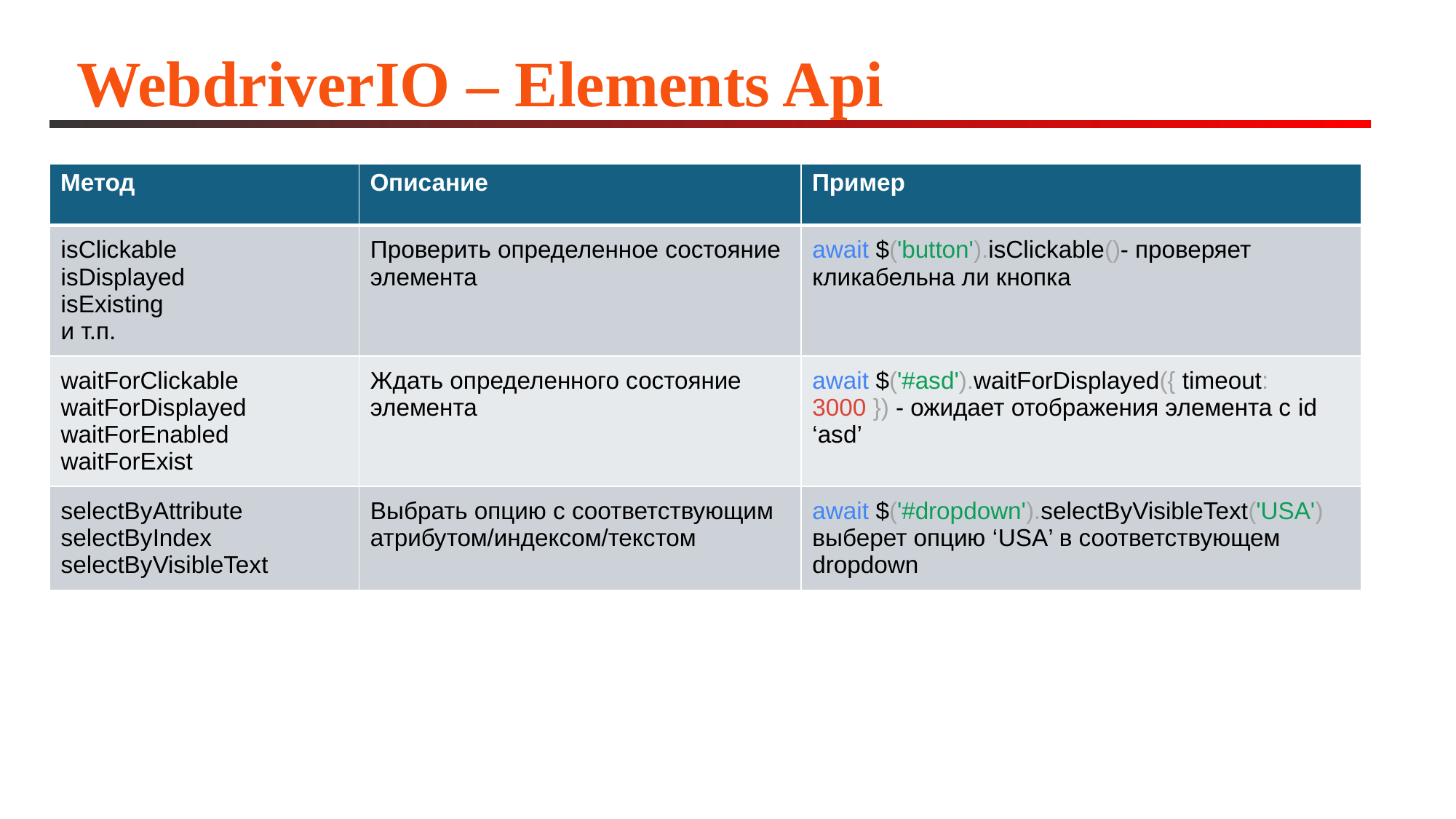

# WebdriverIO – Elements Api

| Метод | Описание | Пример |
| --- | --- | --- |
| isClickable isDisplayed isExisting и т.п. | Проверить определенное состояние элемента | await $('button').isClickable()- проверяет кликабельна ли кнопка |
| waitForClickable waitForDisplayed waitForEnabled waitForExist | Ждать определенного состояние элемента | await $('#asd').waitForDisplayed({ timeout: 3000 }) - ожидает отображения элемента с id ‘asd’ |
| selectByAttribute selectByIndex selectByVisibleText | Выбрать опцию с соответствующим атрибутом/индексом/текстом | await $('#dropdown').selectByVisibleText('USA') выберет опцию ‘USA’ в соответствующем dropdown |